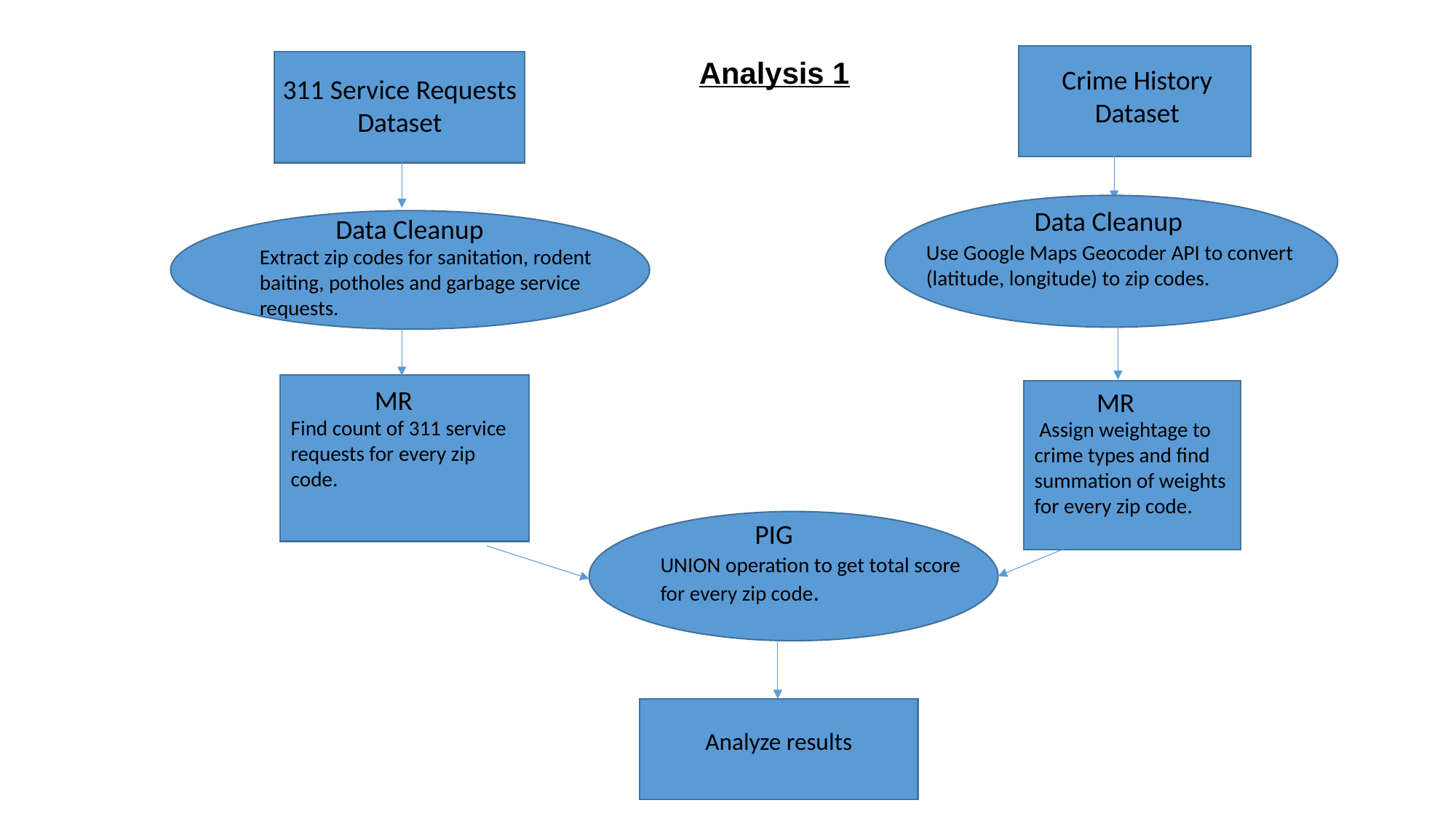

Analysis 1

Crime History Dataset
311 Service Requests Dataset

Data Cleanup
Data Cleanup

Use Google Maps Geocoder API to convert (latitude, longitude) to zip codes.
Extract zip codes for sanitation, rodent baiting, potholes and garbage service requests.

      MR
      MR

Find count of 311 service requests for every zip code.
 Assign weightage to crime types and find summation of weights for every zip code.

      PIG
UNION operation to get total score for every zip code.

Analyze results